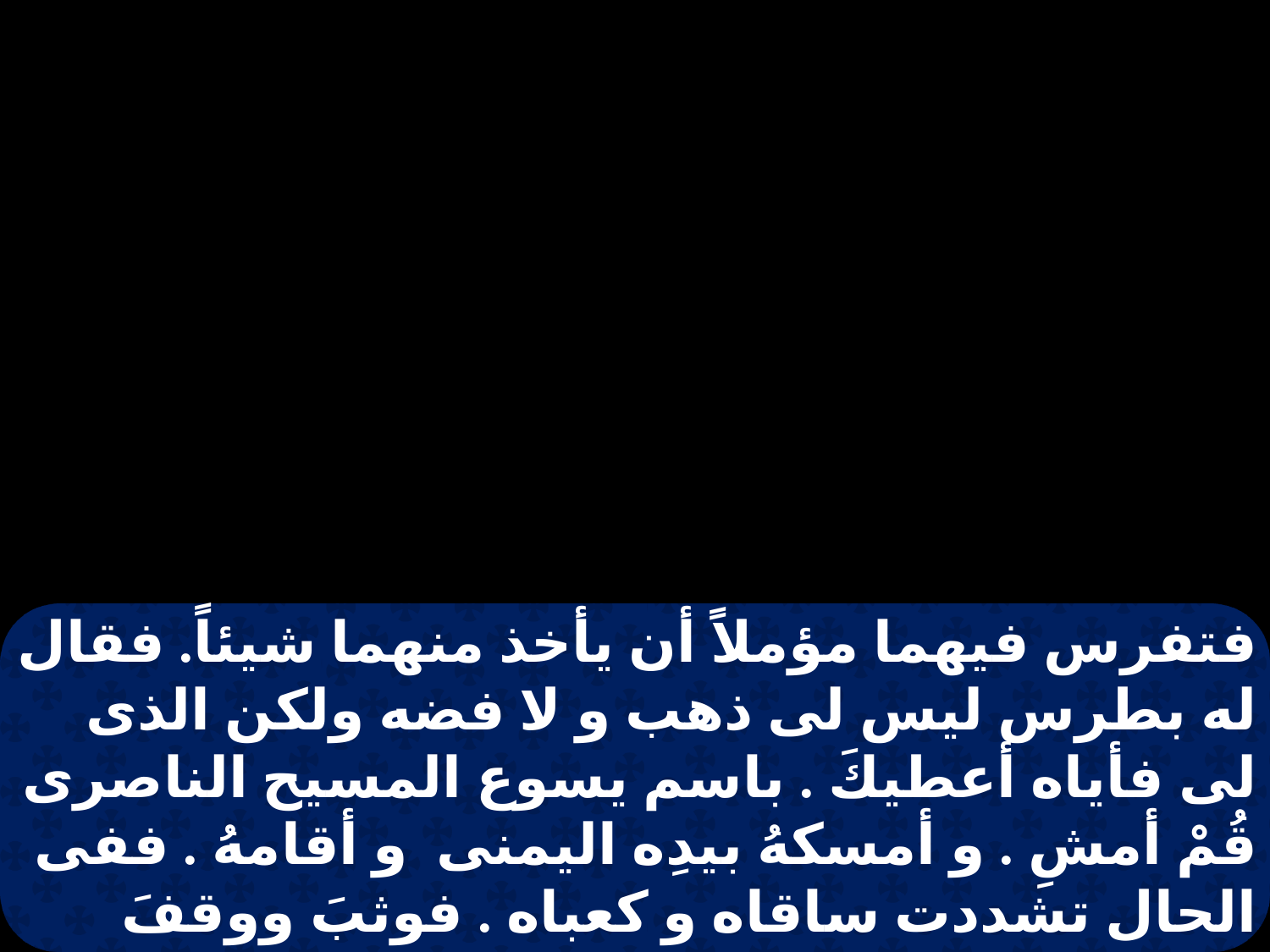

فتفرس فيهما مؤملاً أن يأخذ منهما شيئاً. فقال له بطرس ليس لى ذهب و لا فضه ولكن الذى لى فأياه أعطيكَ . باسم يسوع المسيح الناصرى قُمْ أمشِ . و أمسكهُ بيدِه اليمنى  و أقامهُ . ففى الحال تشددت ساقاه و كعباه . فوثبَ ووقفَ وصار يمشى و دخل معهما إلى الهيكلِ وهو يمشى و يَثبُ و يسبح اللهَ . و أبصره جميع الشعبِ و هو يمشى و يسبح الله .